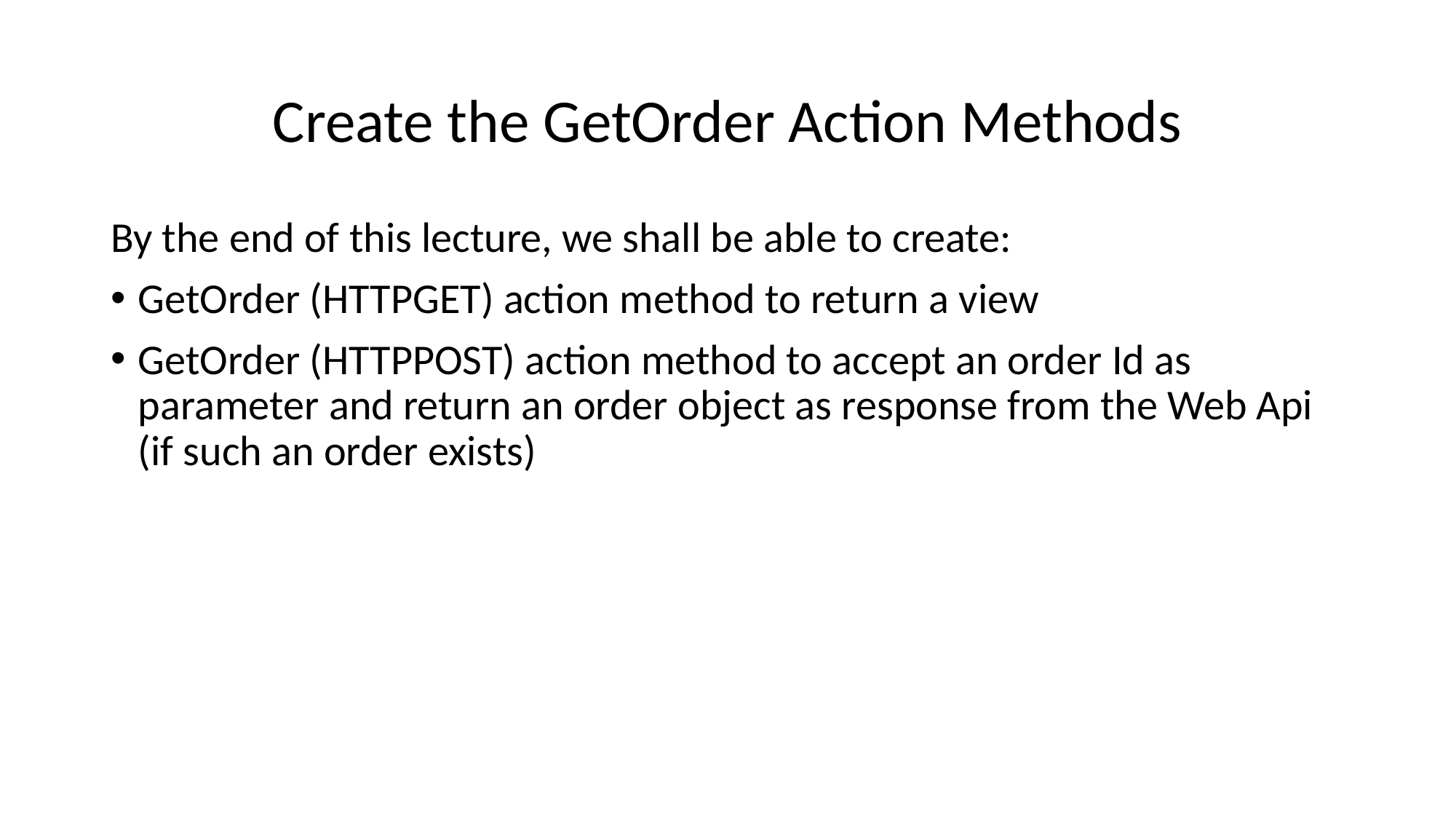

# Create the GetOrder Action Methods
By the end of this lecture, we shall be able to create:
GetOrder (HTTPGET) action method to return a view
GetOrder (HTTPPOST) action method to accept an order Id as parameter and return an order object as response from the Web Api (if such an order exists)